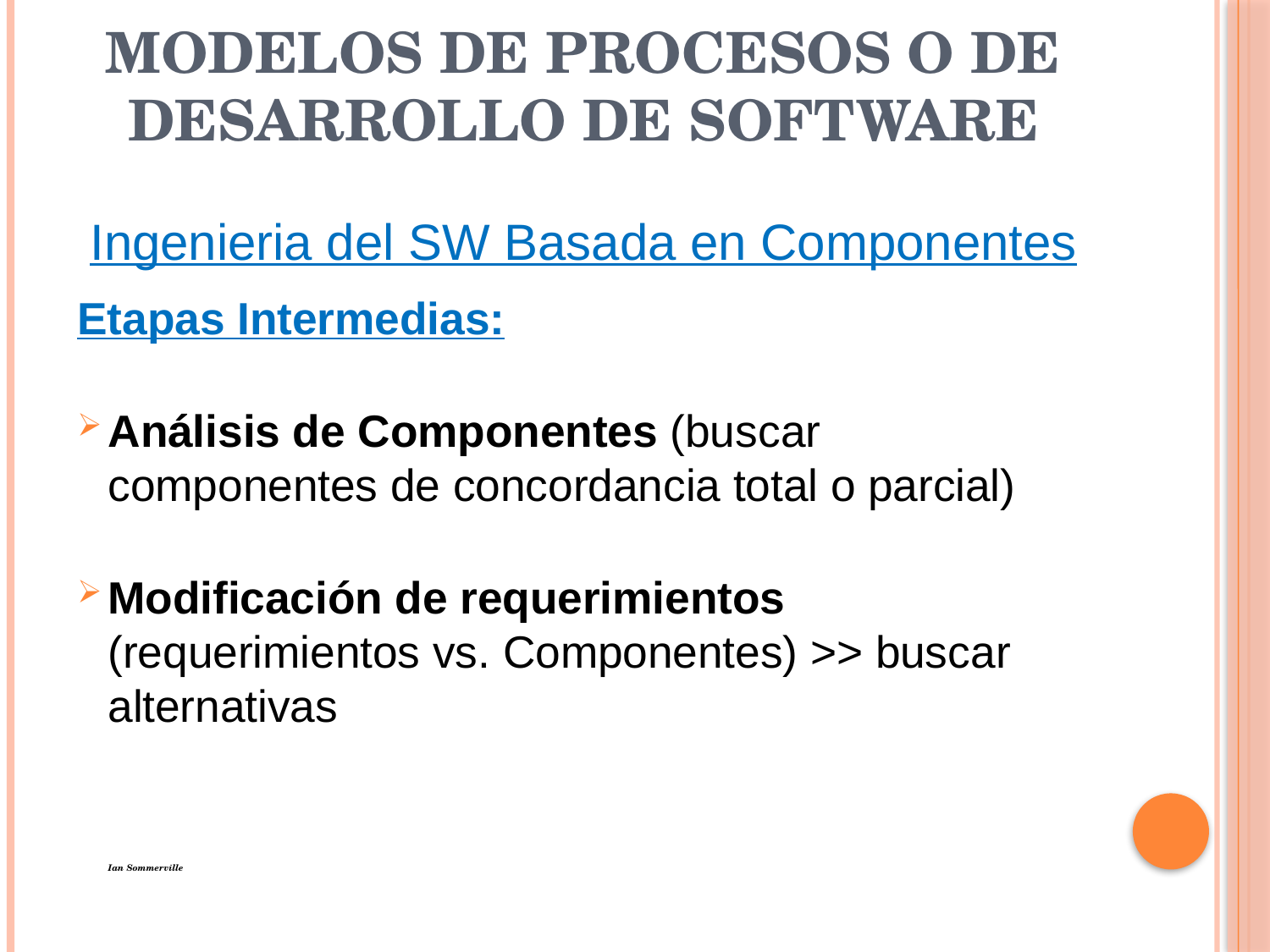

# Modelos de procesos o de Desarrollo de Software
Ingenieria del SW Basada en Componentes

Etapas Intermedias:

Análisis de Componentes (buscar componentes de concordancia total o parcial)

Modificación de requerimientos (requerimientos vs. Componentes) >> buscar alternativas

								Ian Sommerville